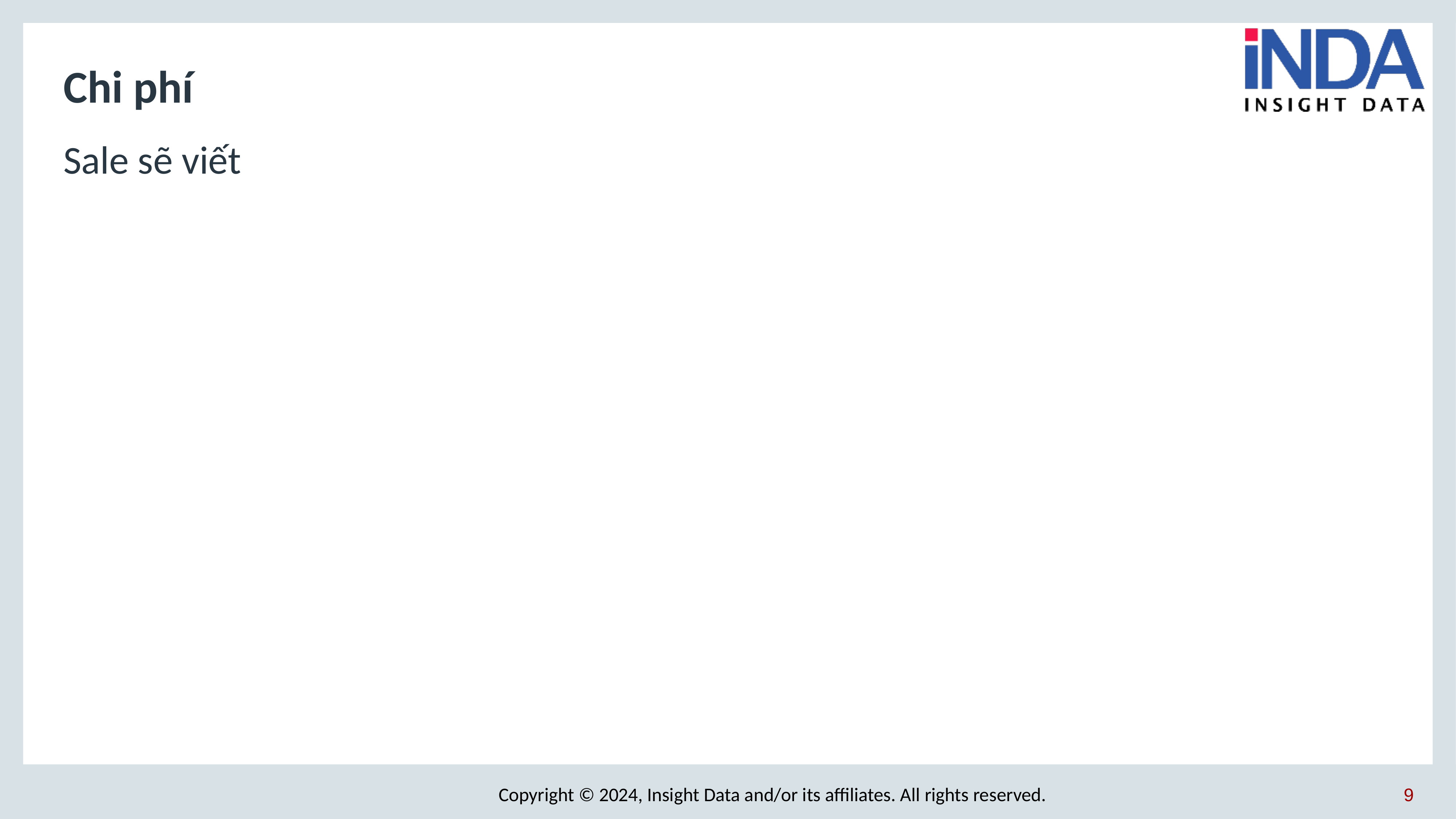

# Chi phí
Sale sẽ viết
9